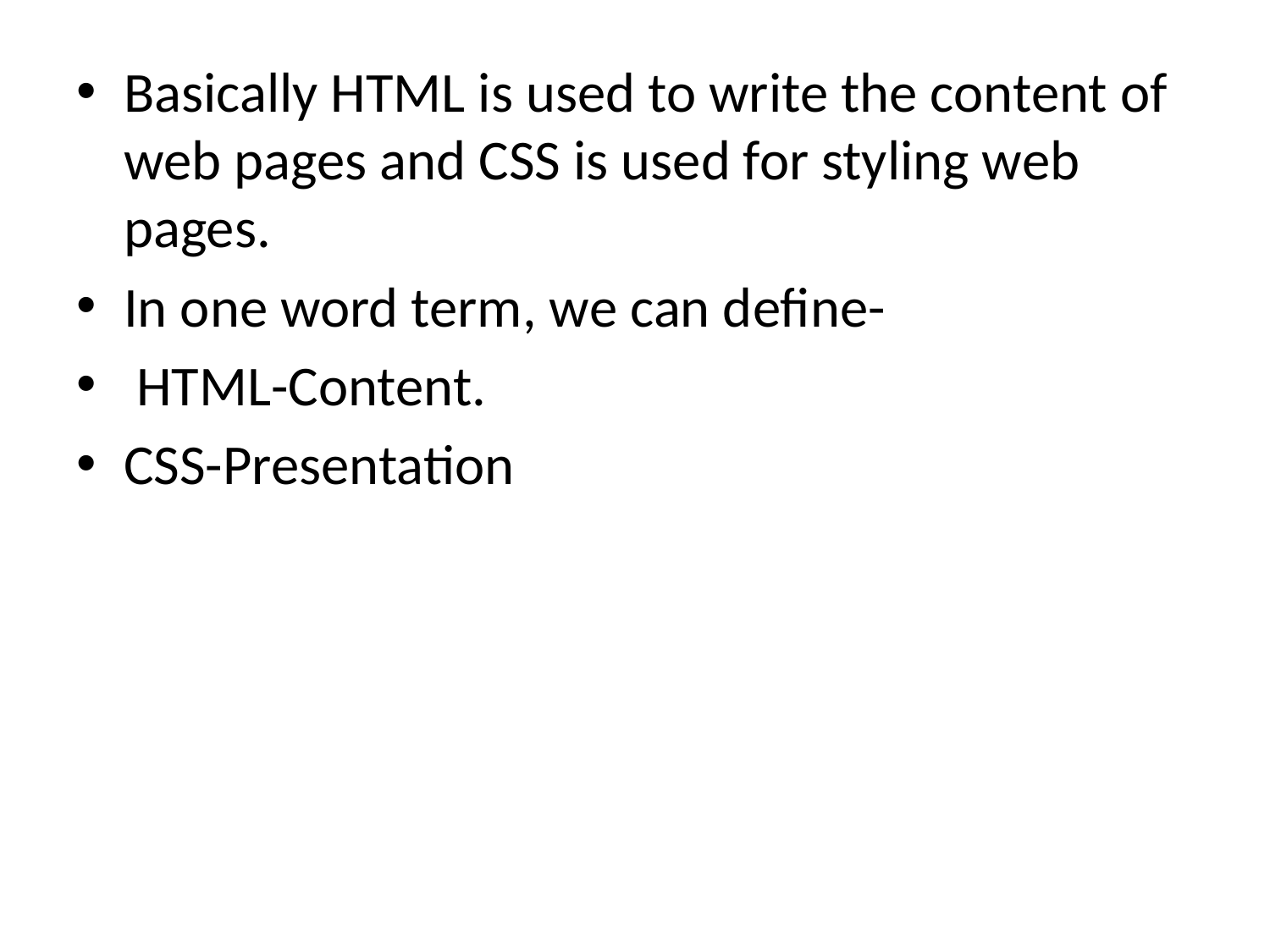

Basically HTML is used to write the content of web pages and CSS is used for styling web pages.
In one word term, we can define-
 HTML-Content.
CSS-Presentation